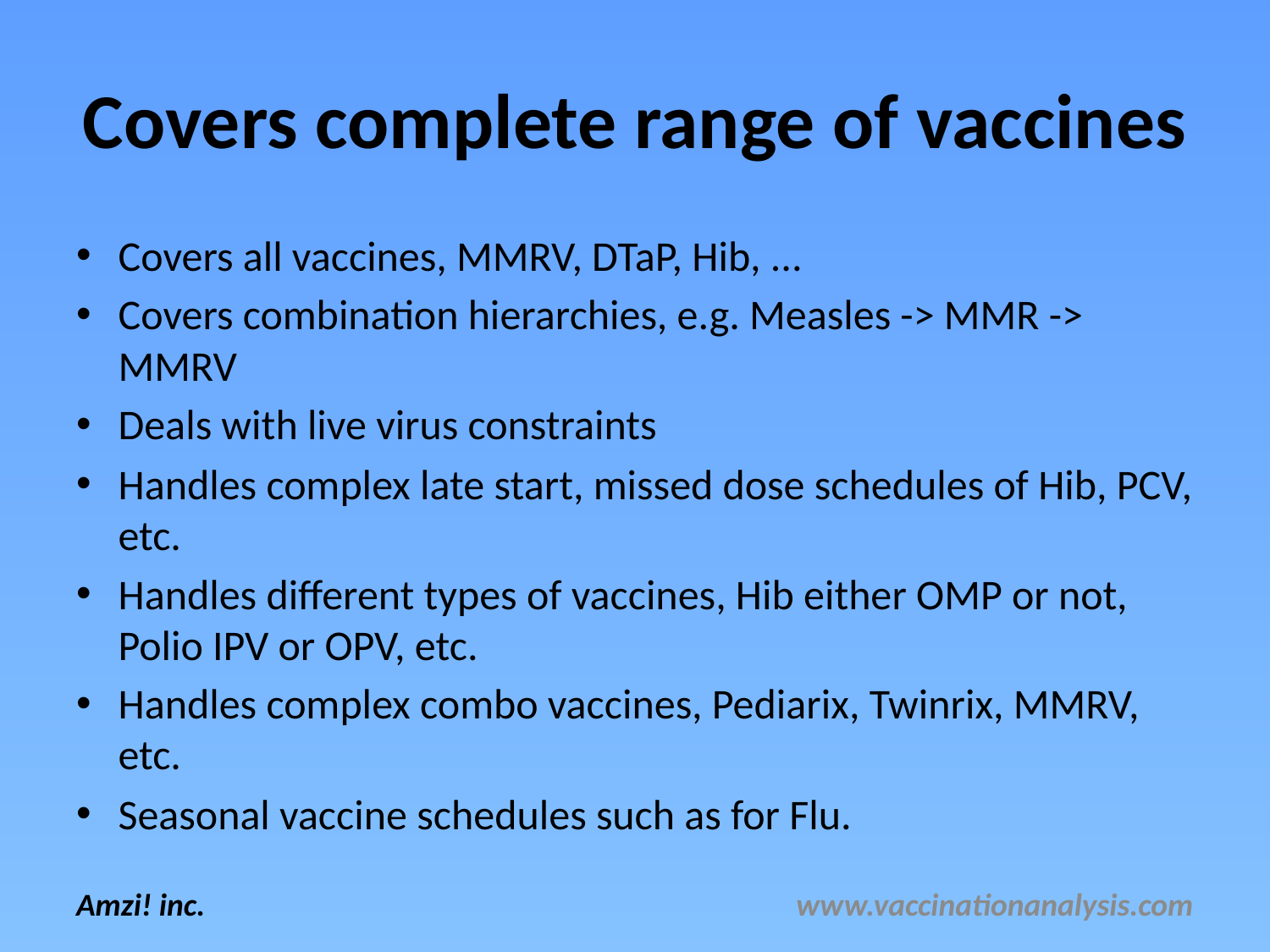

# Covers complete range of vaccines
Covers all vaccines, MMRV, DTaP, Hib, ...
Covers combination hierarchies, e.g. Measles -> MMR -> MMRV
Deals with live virus constraints
Handles complex late start, missed dose schedules of Hib, PCV, etc.
Handles different types of vaccines, Hib either OMP or not, Polio IPV or OPV, etc.
Handles complex combo vaccines, Pediarix, Twinrix, MMRV, etc.
Seasonal vaccine schedules such as for Flu.
www.vaccinationanalysis.com